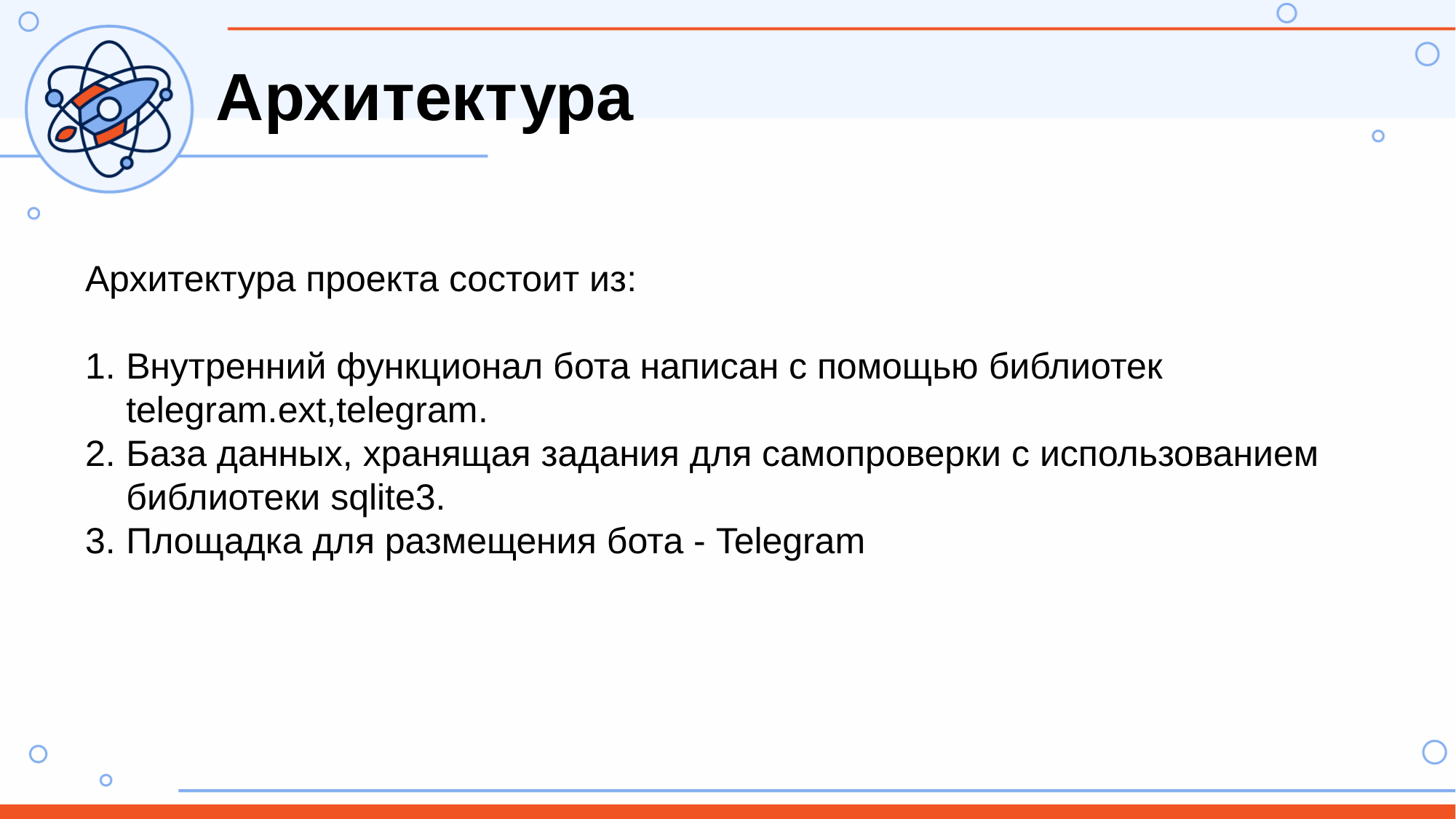

Архитектура
Архитектура проекта состоит из:

Внутренний функционал бота написан с помощью библиотек telegram.ext,telegram.
База данных, хранящая задания для самопроверки с использованием библиотеки sqlite3.
Площадка для размещения бота - Telegram